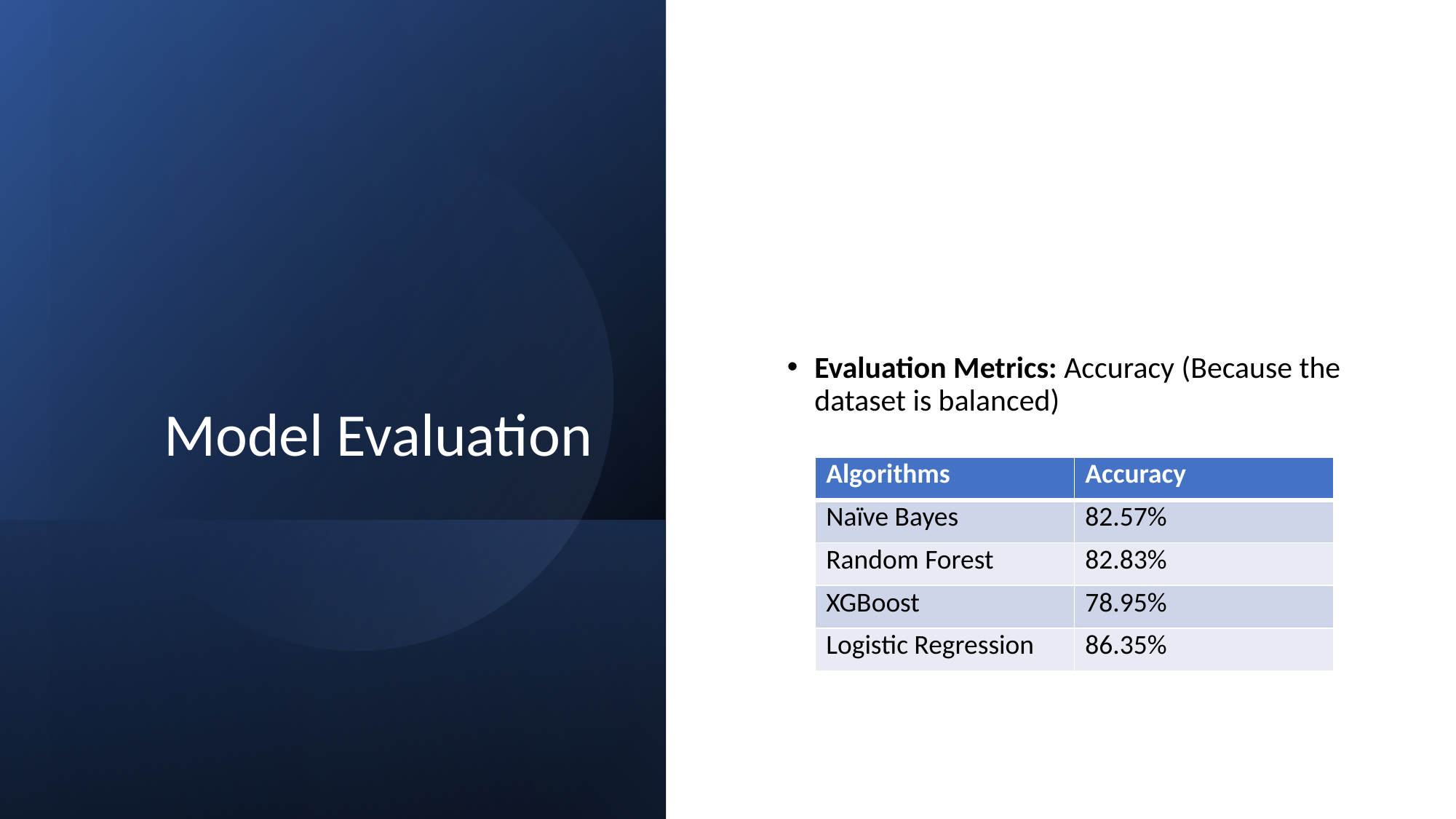

# Model Evaluation

Evaluation Metrics: Accuracy (Because the dataset is balanced)

| Algorithms | Accuracy |
| --- | --- |
| Naïve Bayes | 82.57% |
| Random Forest | 82.83% |
| XGBoost | 78.95% |
| Logistic Regression | 86.35% |